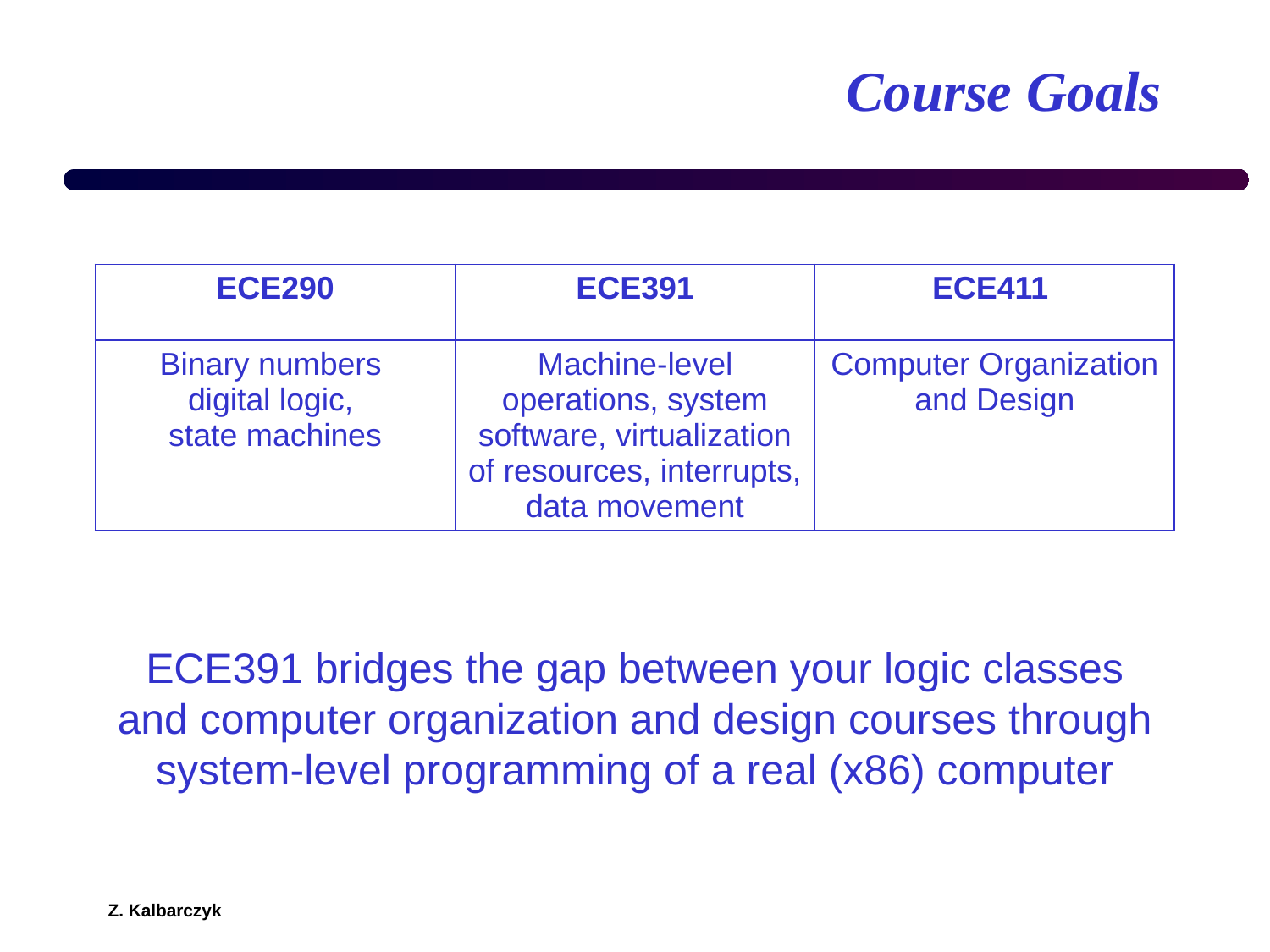

# Course Goals
| ECE290 | ECE391 | ECE411 |
| --- | --- | --- |
| Binary numbers digital logic, state machines | Machine-level operations, system software, virtualization of resources, interrupts, data movement | Computer Organization and Design |
ECE391 bridges the gap between your logic classes and computer organization and design courses through system-level programming of a real (x86) computer
Z. Kalbarczyk